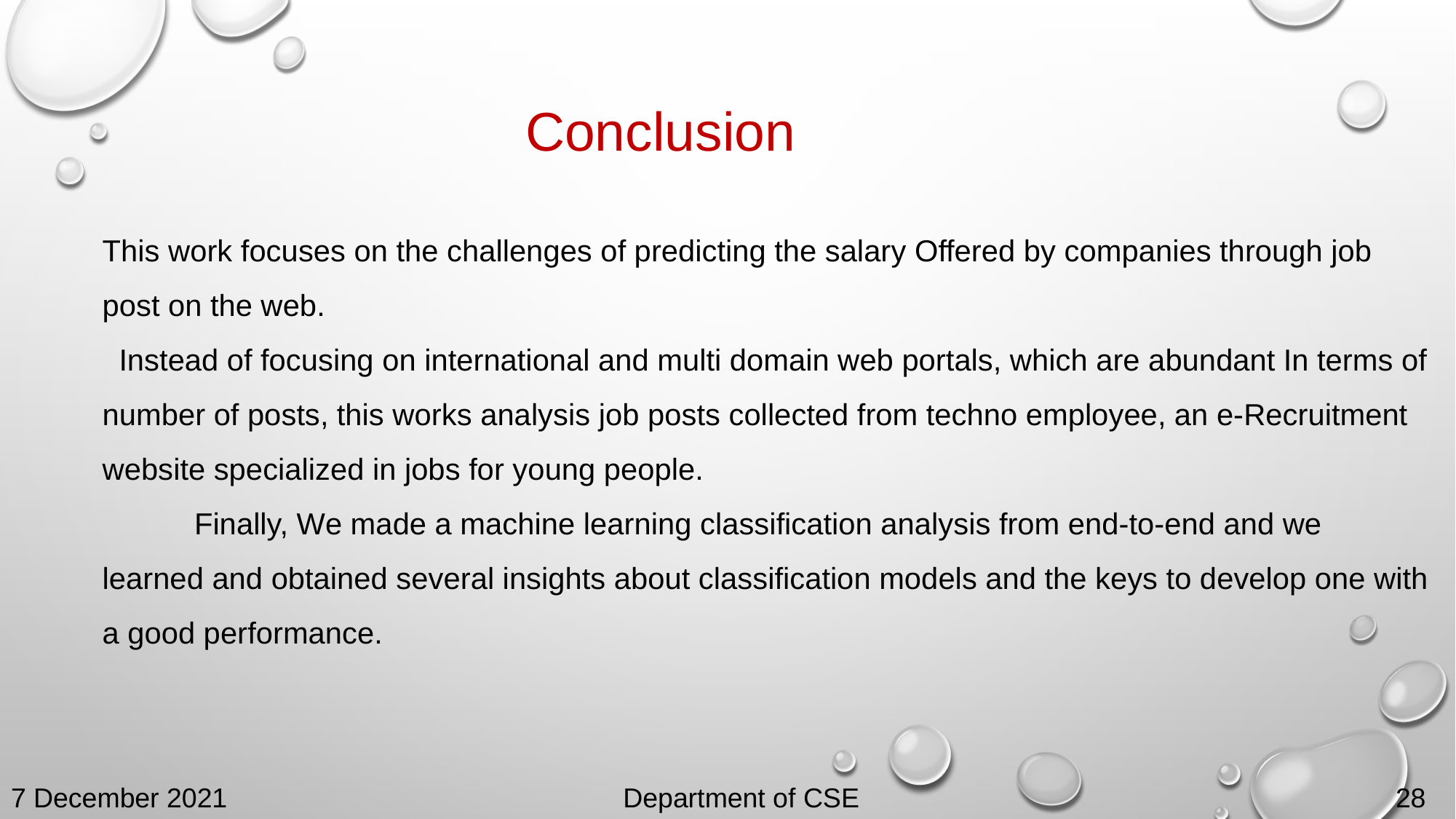

Conclusion
This work focuses on the challenges of predicting the salary Offered by companies through job post on the web.
  Instead of focusing on international and multi domain web portals, which are abundant In terms of number of posts, this works analysis job posts collected from techno employee, an e-Recruitment website specialized in jobs for young people.
           Finally, We made a machine learning classification analysis from end-to-end and we learned and obtained several insights about classification models and the keys to develop one with a good performance.

7 December 2021
Department of CSE
28